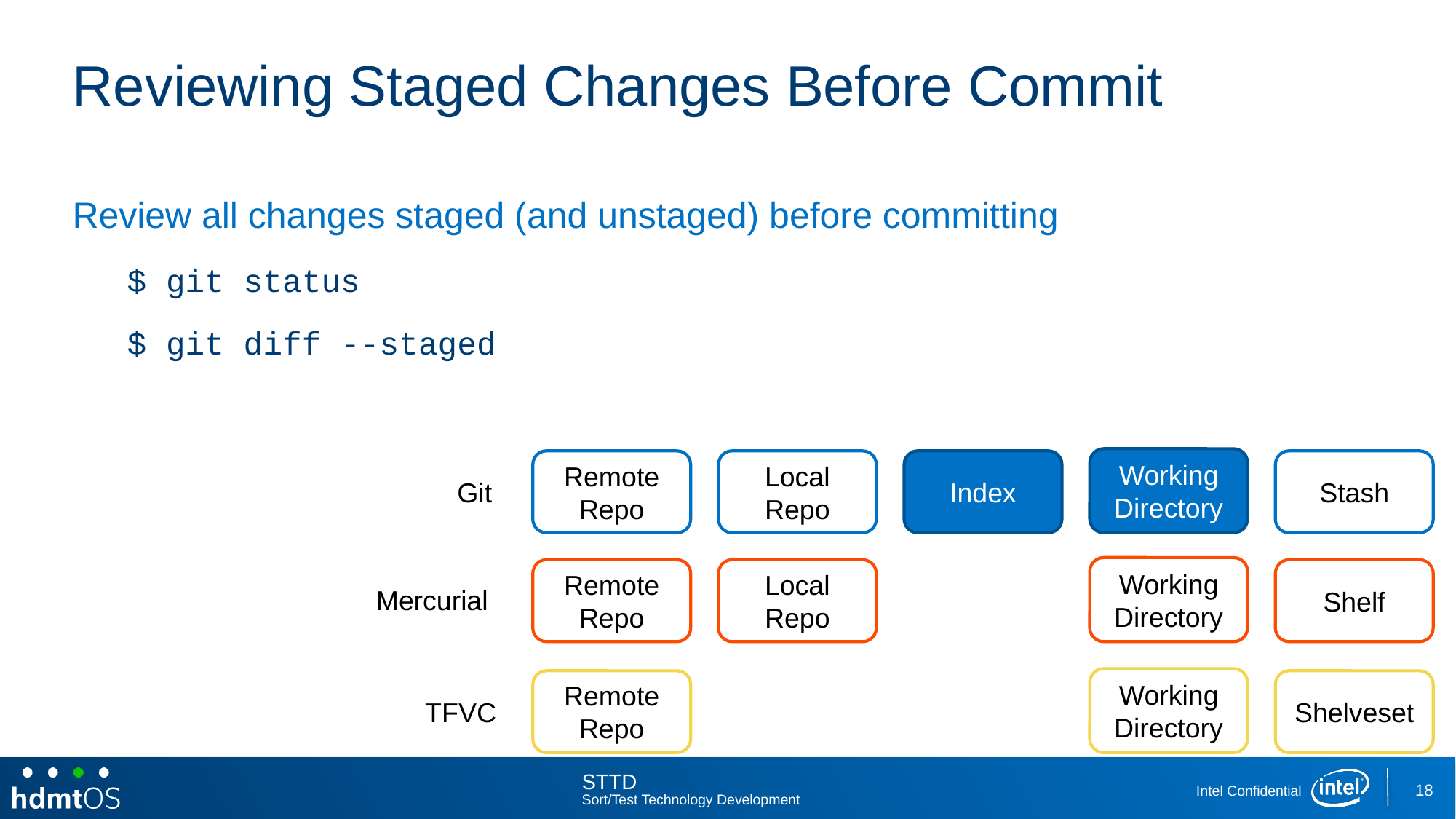

# Reviewing Staged Changes Before Commit
Review all changes staged (and unstaged) before committing
$ git status
$ git diff --staged
Working Directory
Local Repo
Index
Stash
Remote Repo
Git
Working Directory
Local Repo
Shelf
Remote Repo
Mercurial
Working Directory
Shelveset
Remote Repo
TFVC
18